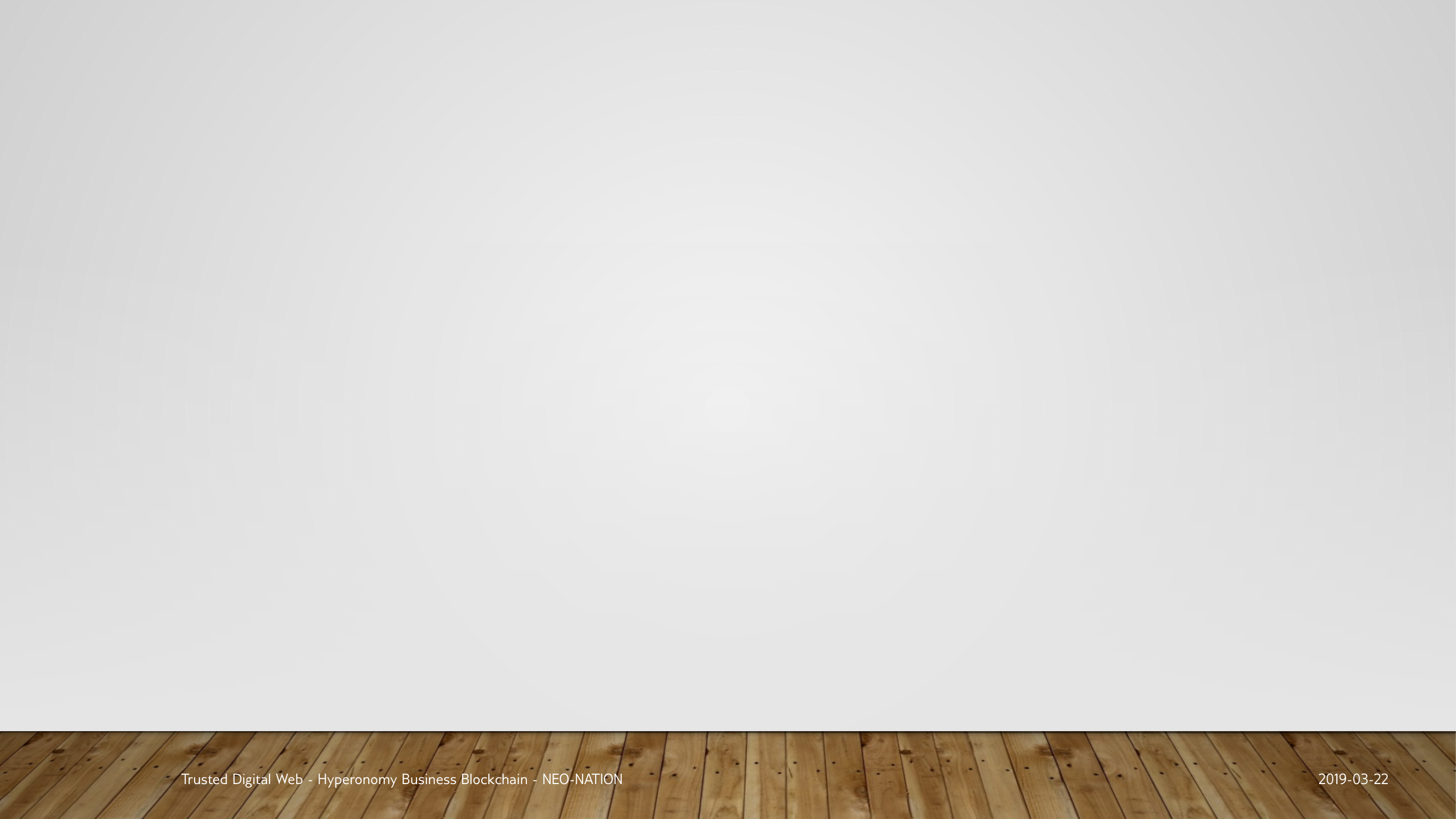

2019-03-22
Trusted Digital Web - Hyperonomy Business Blockchain - NEO-NATION